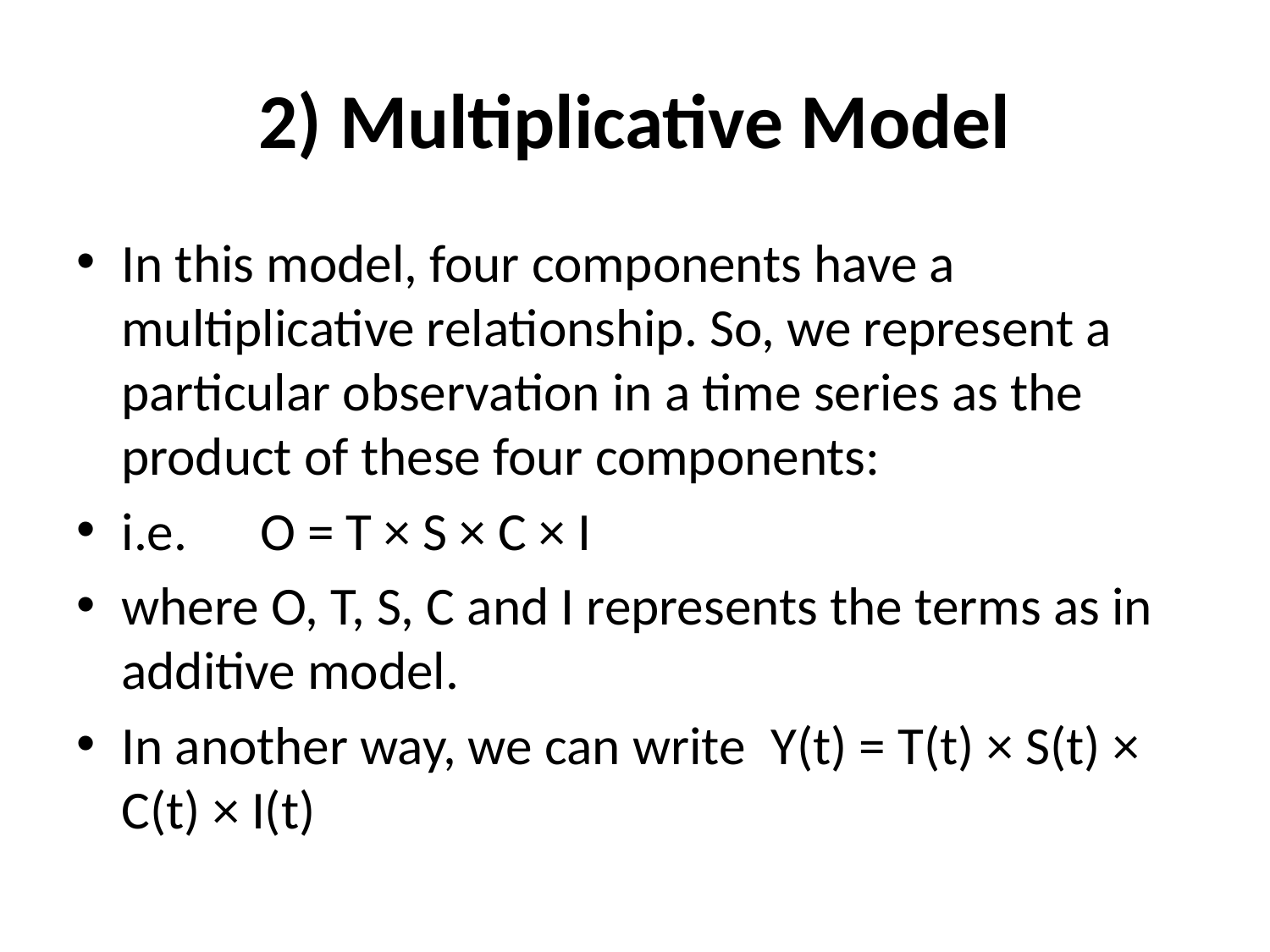

# 2) Multiplicative Model
In this model, four components have a multiplicative relationship. So, we represent a particular observation in a time series as the product of these four components:
i.e.      O = T × S × C × I
where O, T, S, C and I represents the terms as in additive model.
In another way, we can write  Y(t) = T(t) × S(t) × C(t) × I(t)